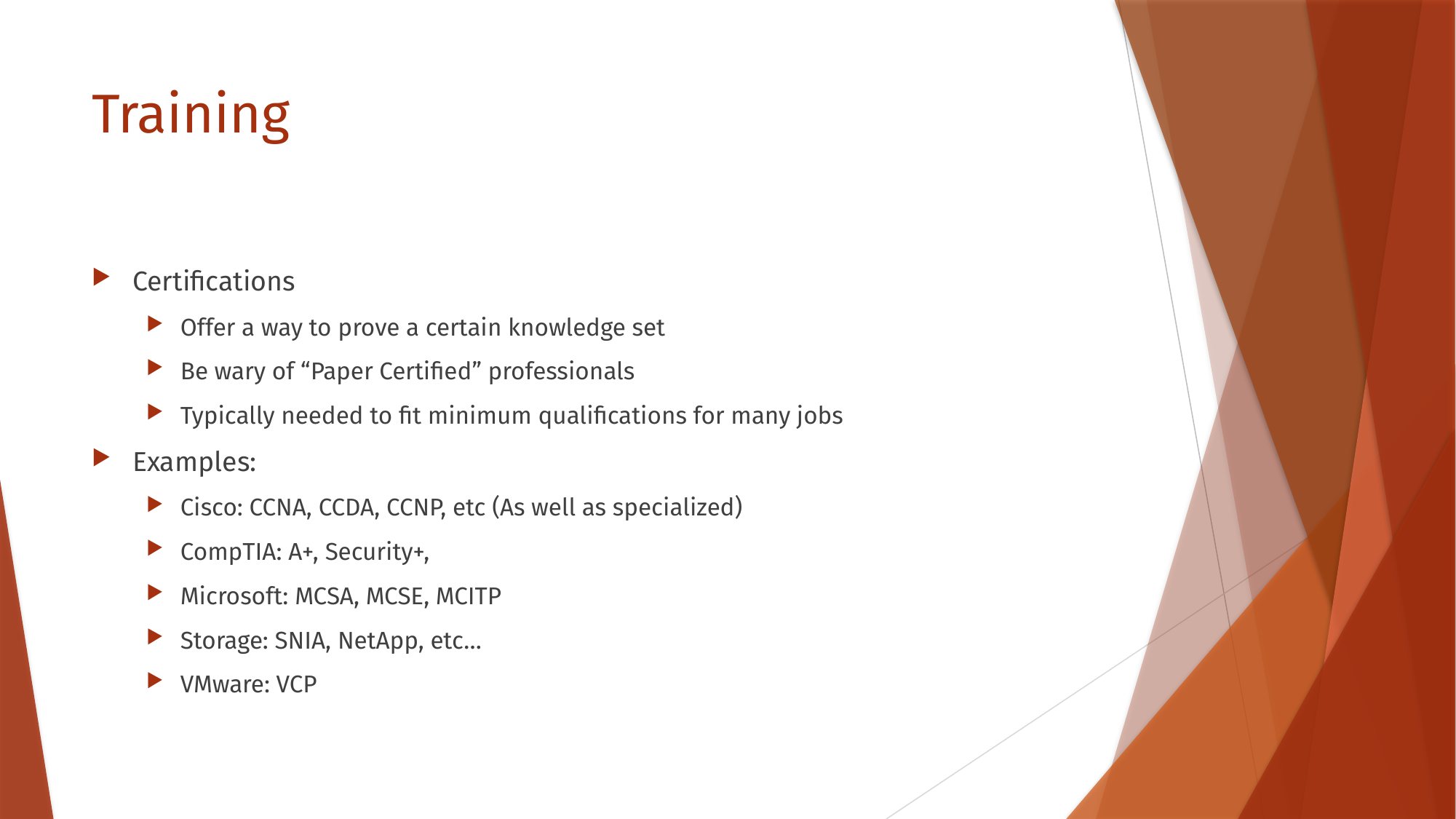

# Training
Certifications
Offer a way to prove a certain knowledge set
Be wary of “Paper Certified” professionals
Typically needed to fit minimum qualifications for many jobs
Examples:
Cisco: CCNA, CCDA, CCNP, etc (As well as specialized)
CompTIA: A+, Security+,
Microsoft: MCSA, MCSE, MCITP
Storage: SNIA, NetApp, etc…
VMware: VCP